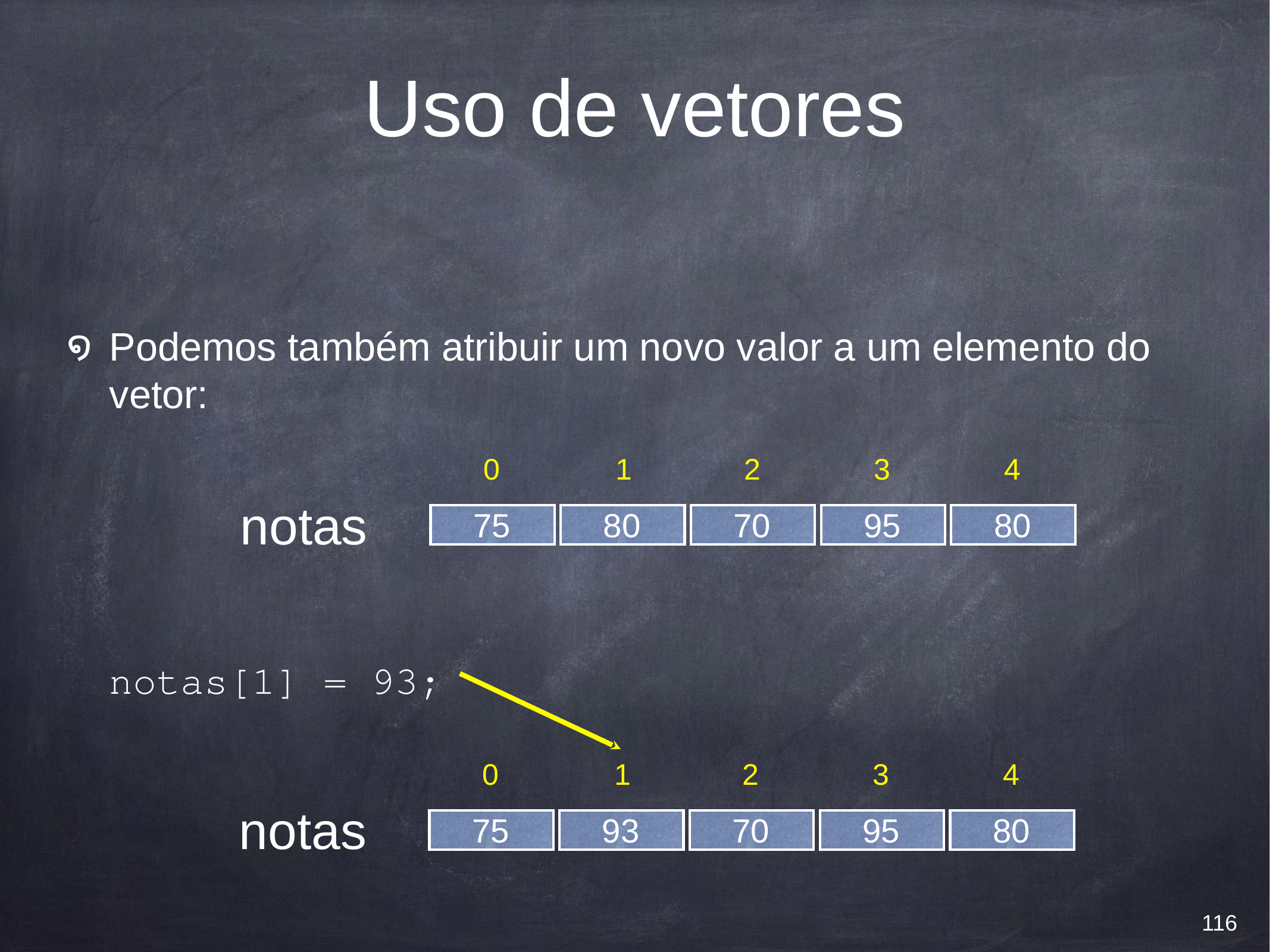

# Uso de vetores
Podemos também atribuir um novo valor a um elemento do vetor:
notas[1] = 93;
0
1
2
3
4
notas
75

80

70

95

80

0
1
2
3
4
notas
75

93

70

95

80

116